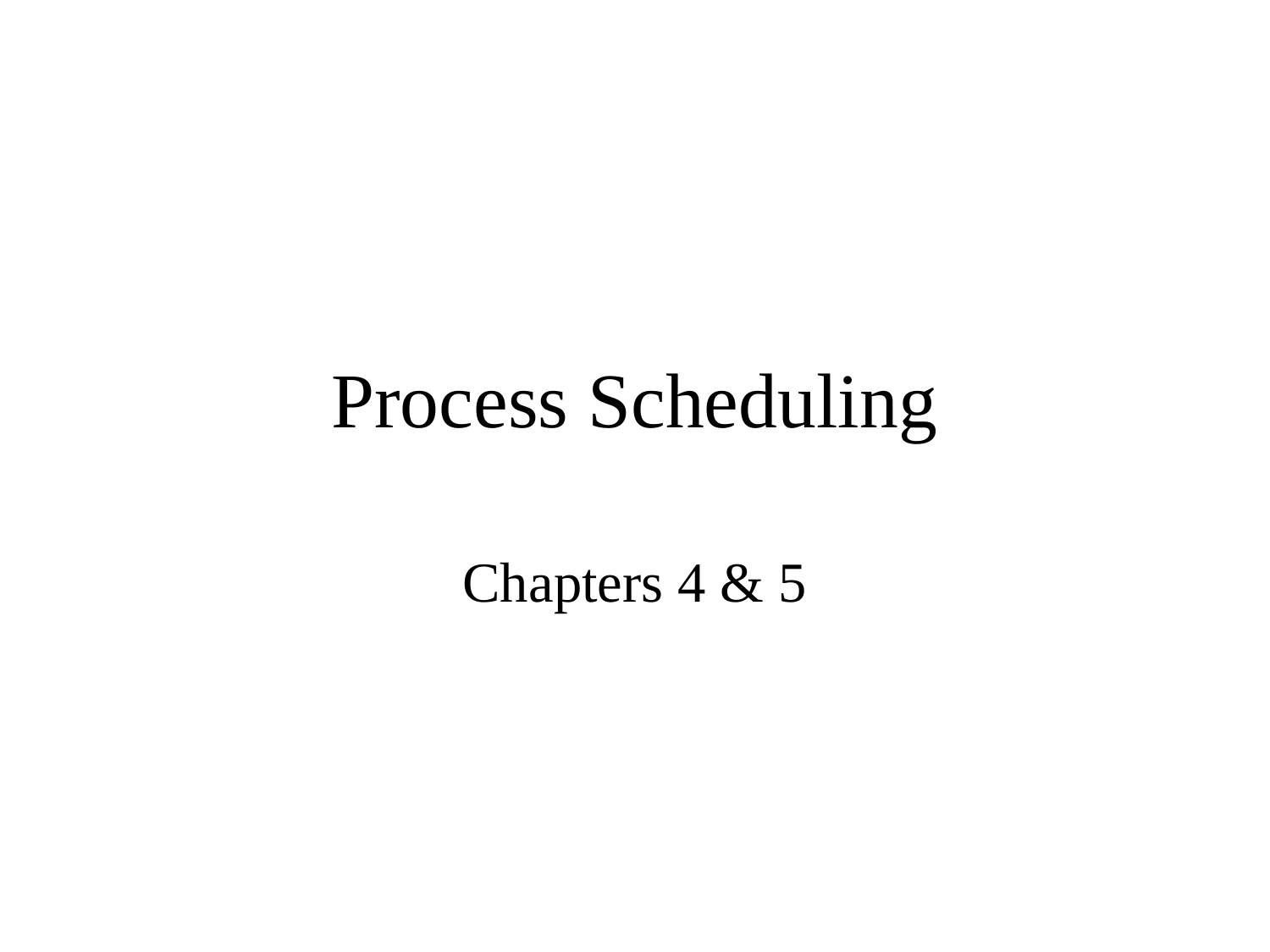

# Process Scheduling
Chapters 4 & 5